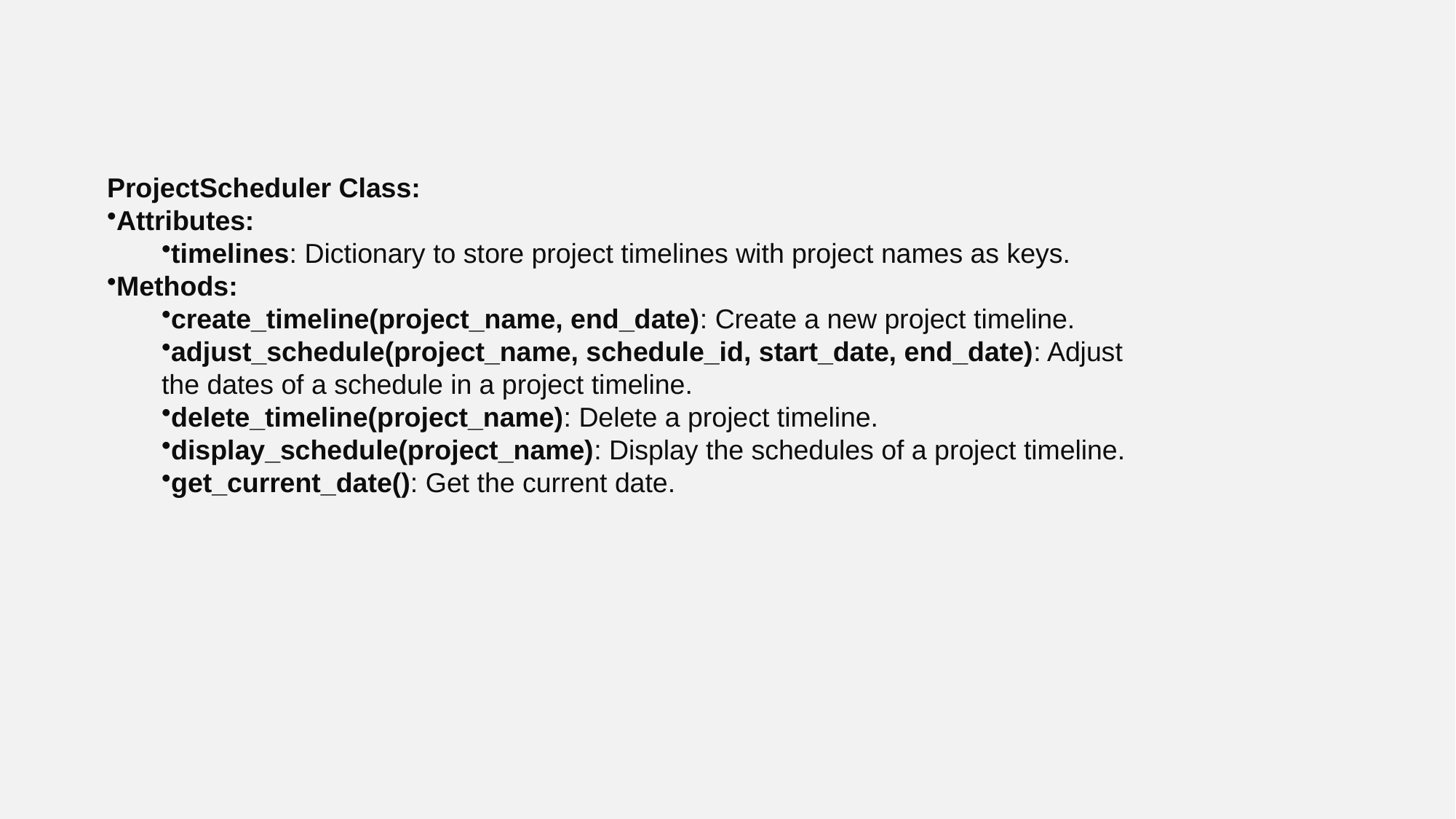

ProjectScheduler Class:
Attributes:
timelines: Dictionary to store project timelines with project names as keys.
Methods:
create_timeline(project_name, end_date): Create a new project timeline.
adjust_schedule(project_name, schedule_id, start_date, end_date): Adjust the dates of a schedule in a project timeline.
delete_timeline(project_name): Delete a project timeline.
display_schedule(project_name): Display the schedules of a project timeline.
get_current_date(): Get the current date.